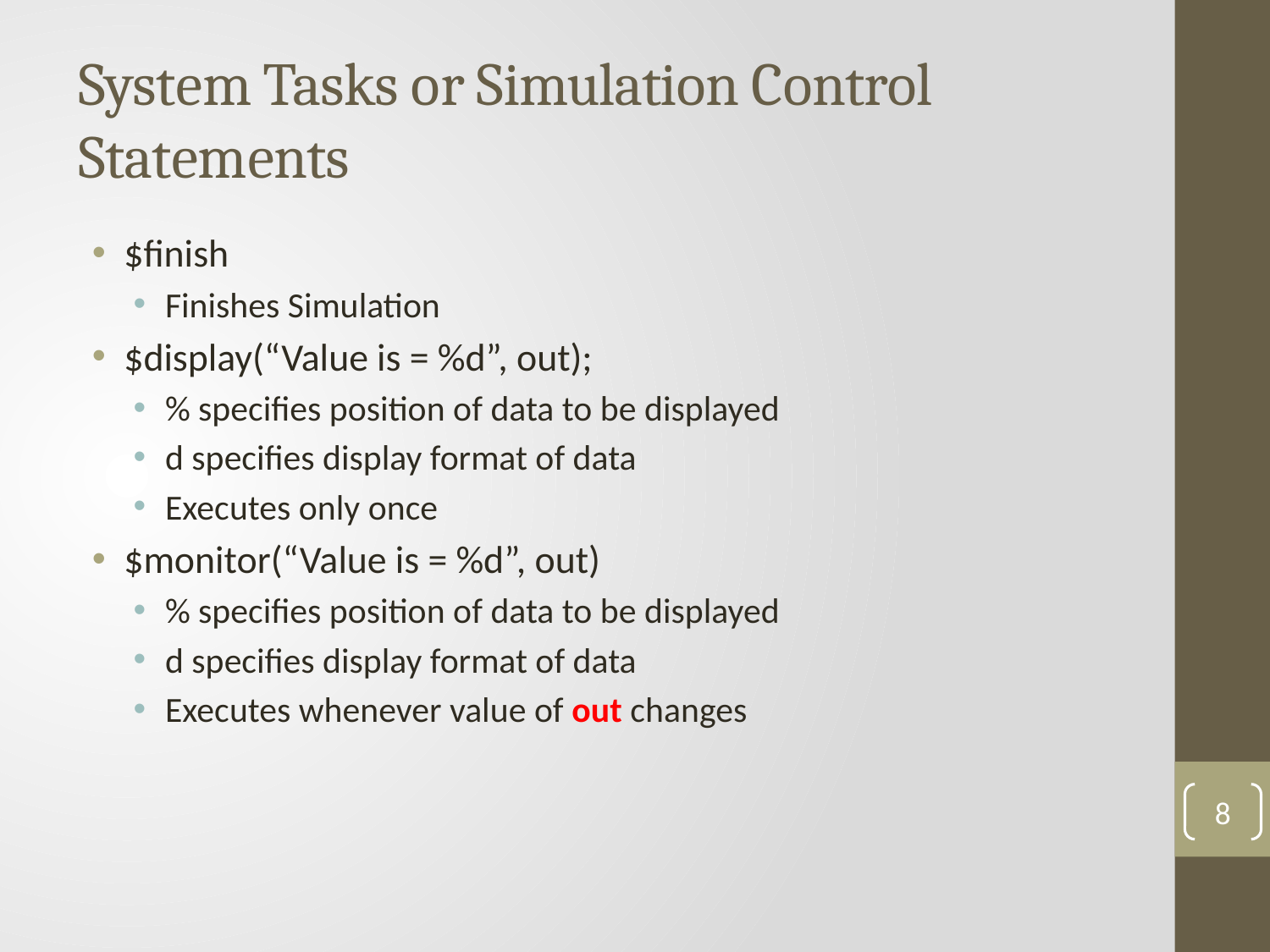

# System Tasks or Simulation Control Statements
$finish
Finishes Simulation
$display(“Value is = %d”, out);
% specifies position of data to be displayed
d specifies display format of data
Executes only once
$monitor(“Value is = %d”, out)
% specifies position of data to be displayed
d specifies display format of data
Executes whenever value of out changes
8